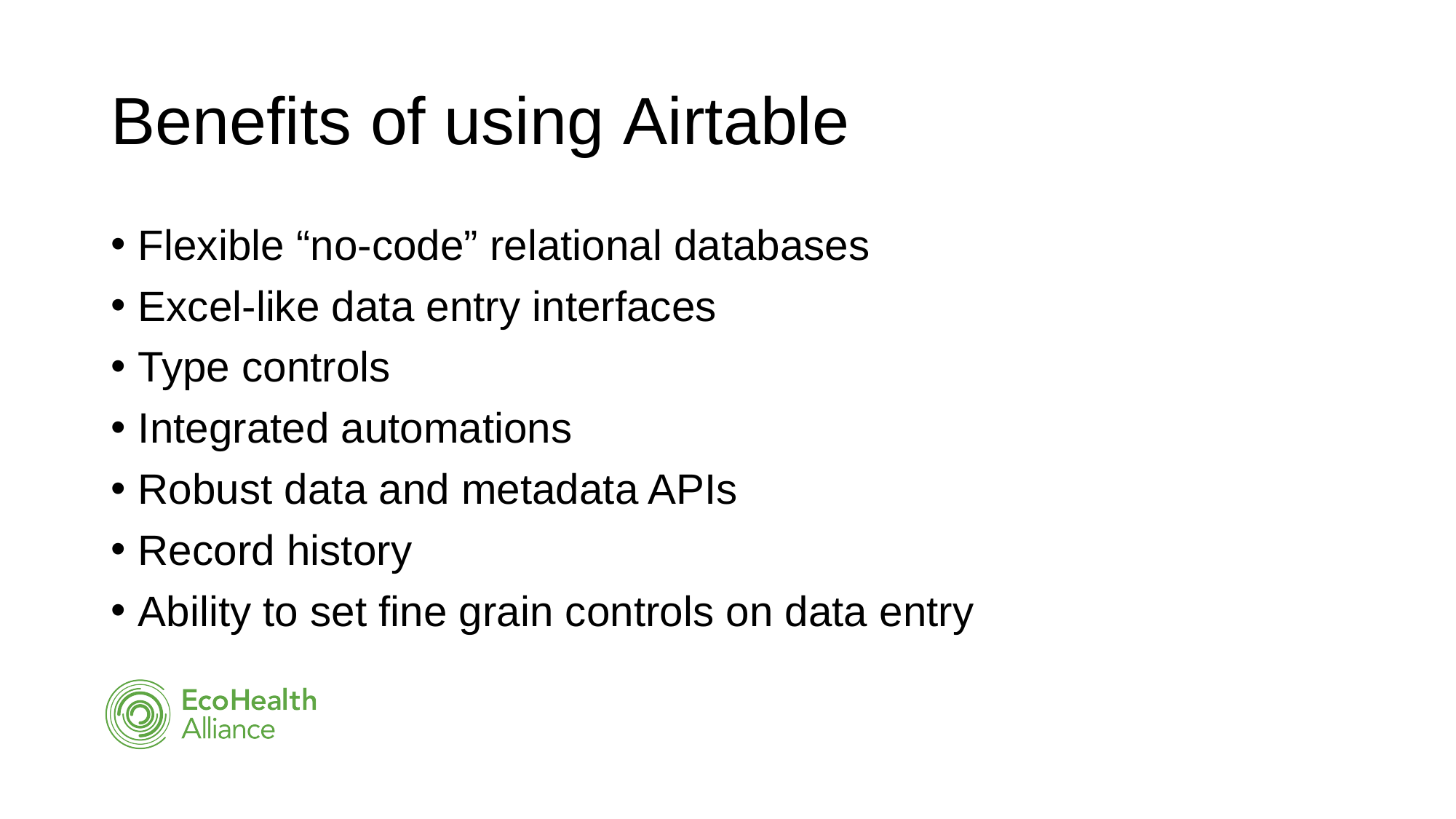

# Benefits of using Airtable
Flexible “no-code” relational databases
Excel-like data entry interfaces
Type controls
Integrated automations
Robust data and metadata APIs
Record history
Ability to set fine grain controls on data entry